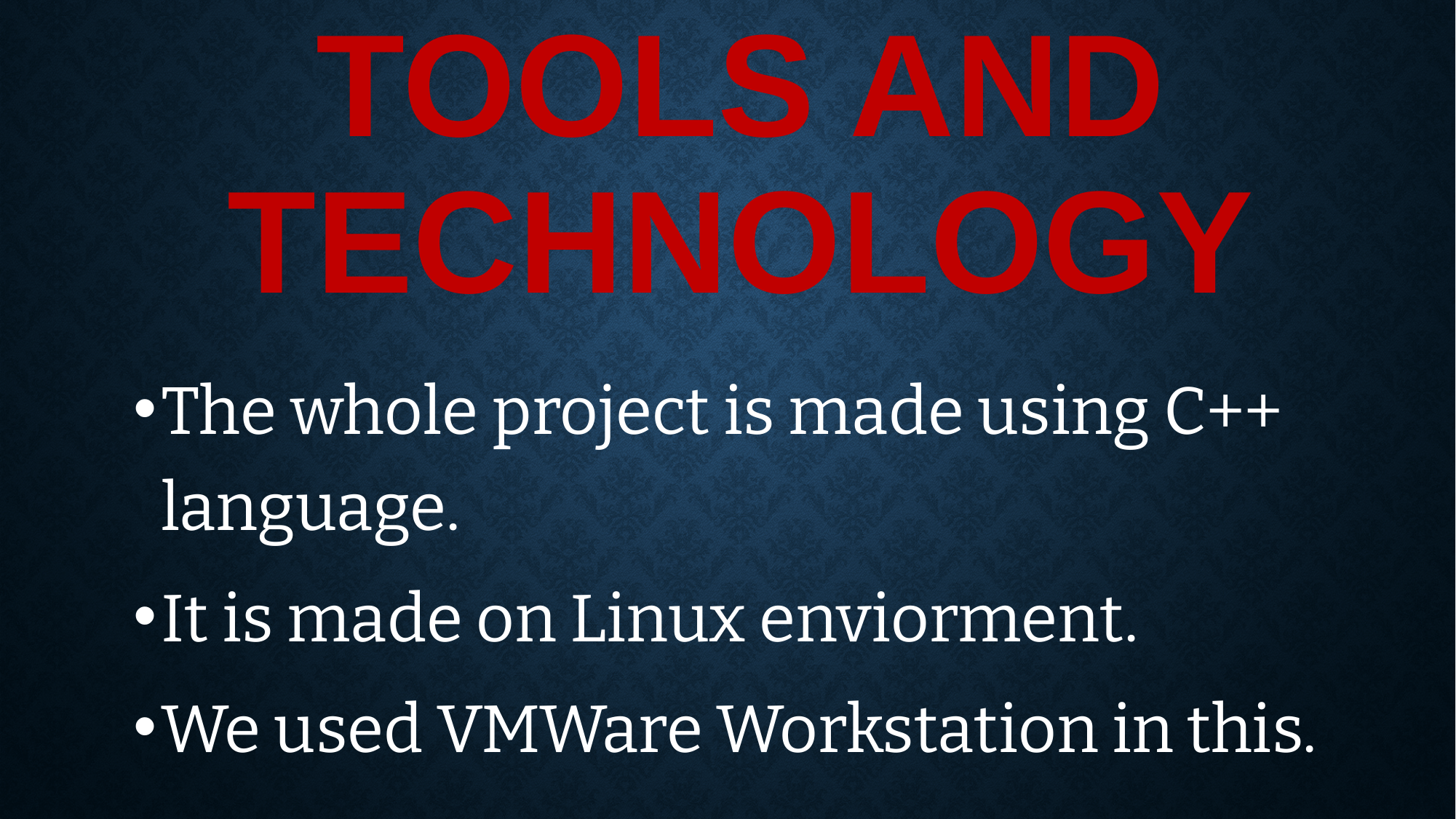

# Tools and technology
The whole project is made using C++ language.
It is made on Linux enviorment.
We used VMWare Workstation in this.